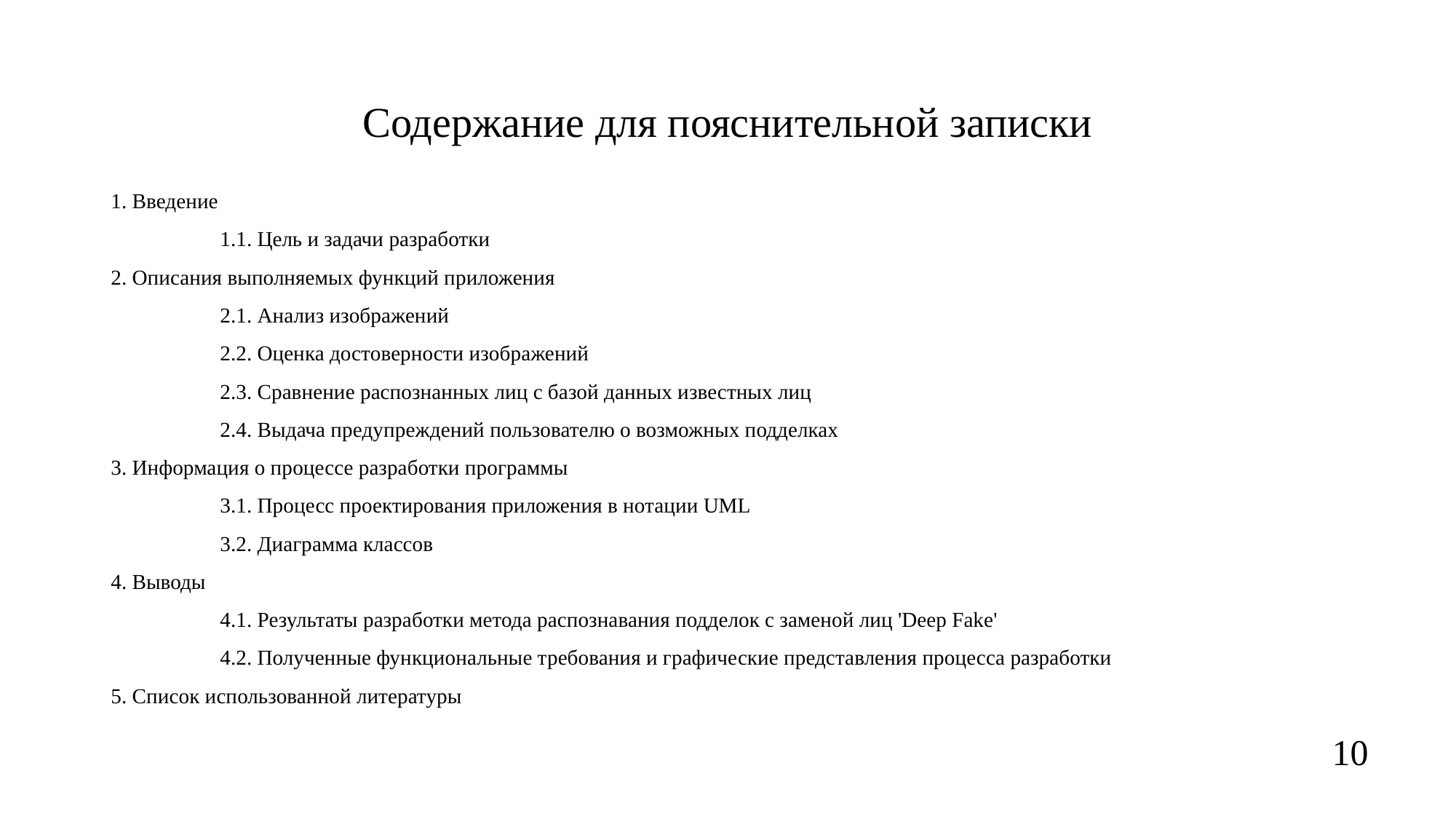

# Содержание для пояснительной записки
1. Введение
	1.1. Цель и задачи разработки
2. Описания выполняемых функций приложения
	2.1. Анализ изображений
	2.2. Оценка достоверности изображений
	2.3. Сравнение распознанных лиц с базой данных известных лиц
	2.4. Выдача предупреждений пользователю о возможных подделках
3. Информация о процессе разработки программы
	3.1. Процесс проектирования приложения в нотации UML
	3.2. Диаграмма классов
4. Выводы
	4.1. Результаты разработки метода распознавания подделок с заменой лиц 'Deep Fake'
	4.2. Полученные функциональные требования и графические представления процесса разработки
5. Список использованной литературы
10